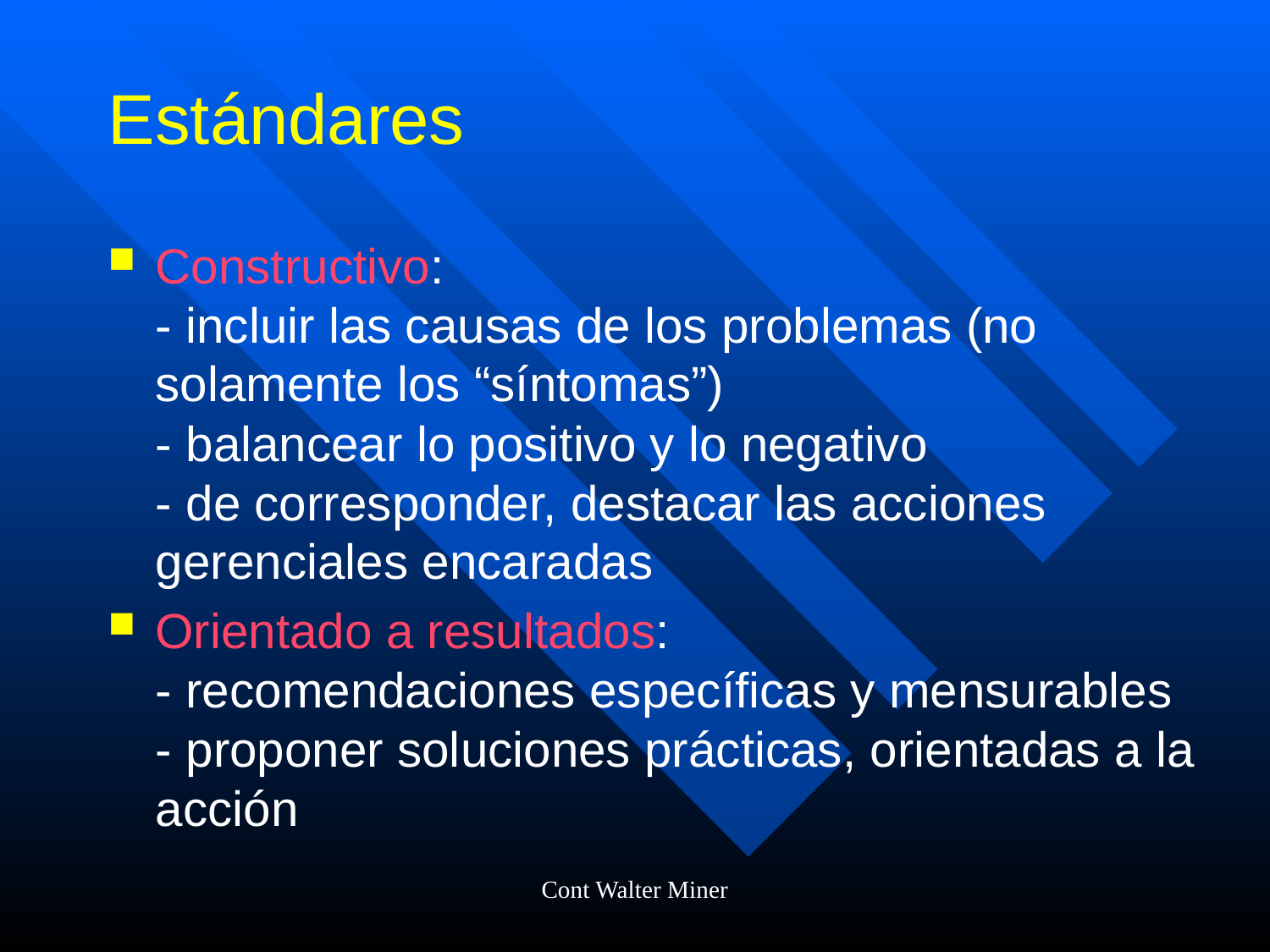

# Estándares
Constructivo:
- incluir las causas de los problemas (no solamente los “síntomas”)
- balancear lo positivo y lo negativo
- de corresponder, destacar las acciones gerenciales encaradas
Orientado a resultados:
- recomendaciones específicas y mensurables
- proponer soluciones prácticas, orientadas a la acción
Cont Walter Miner